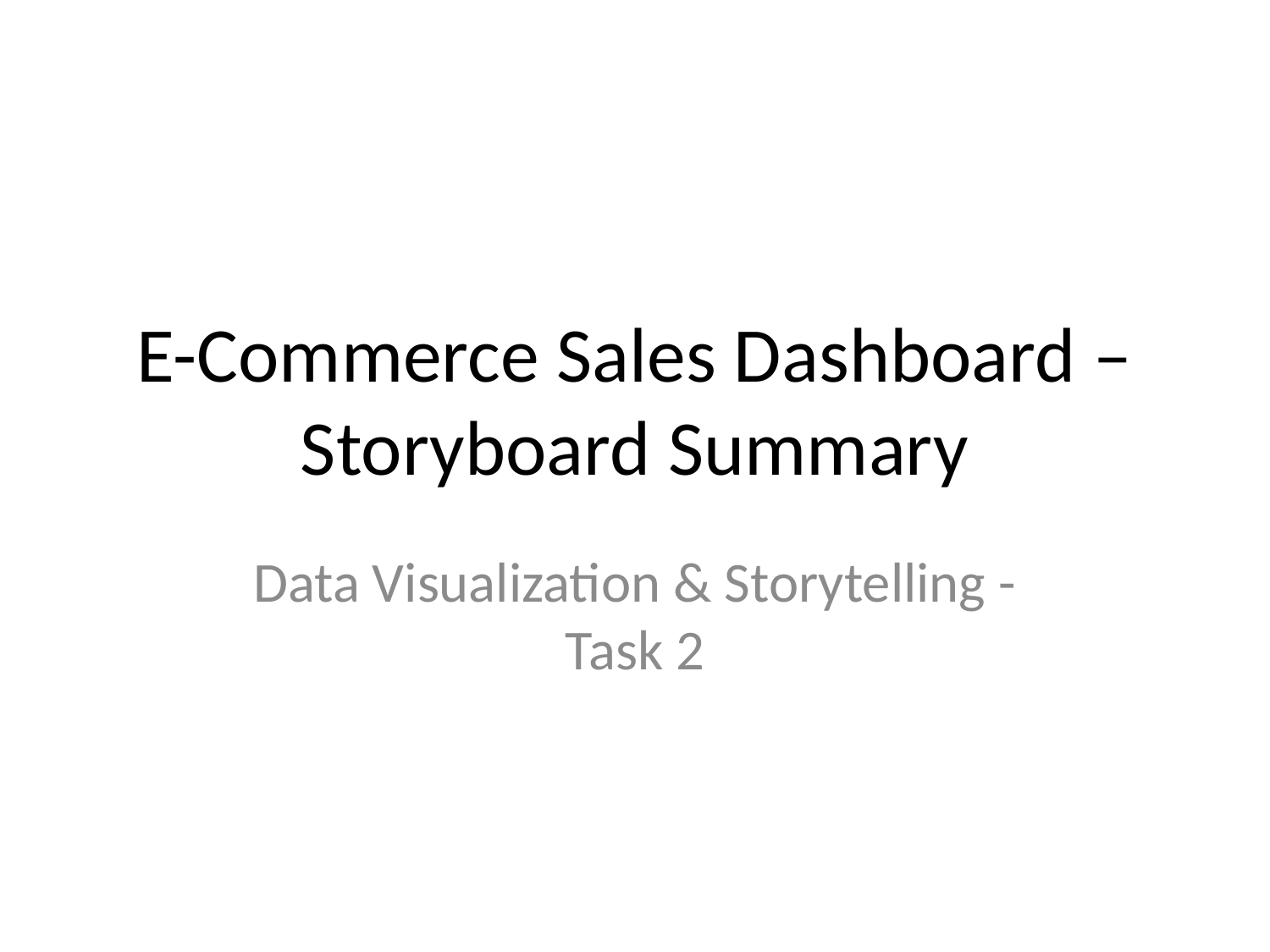

# E-Commerce Sales Dashboard – Storyboard Summary
Data Visualization & Storytelling - Task 2